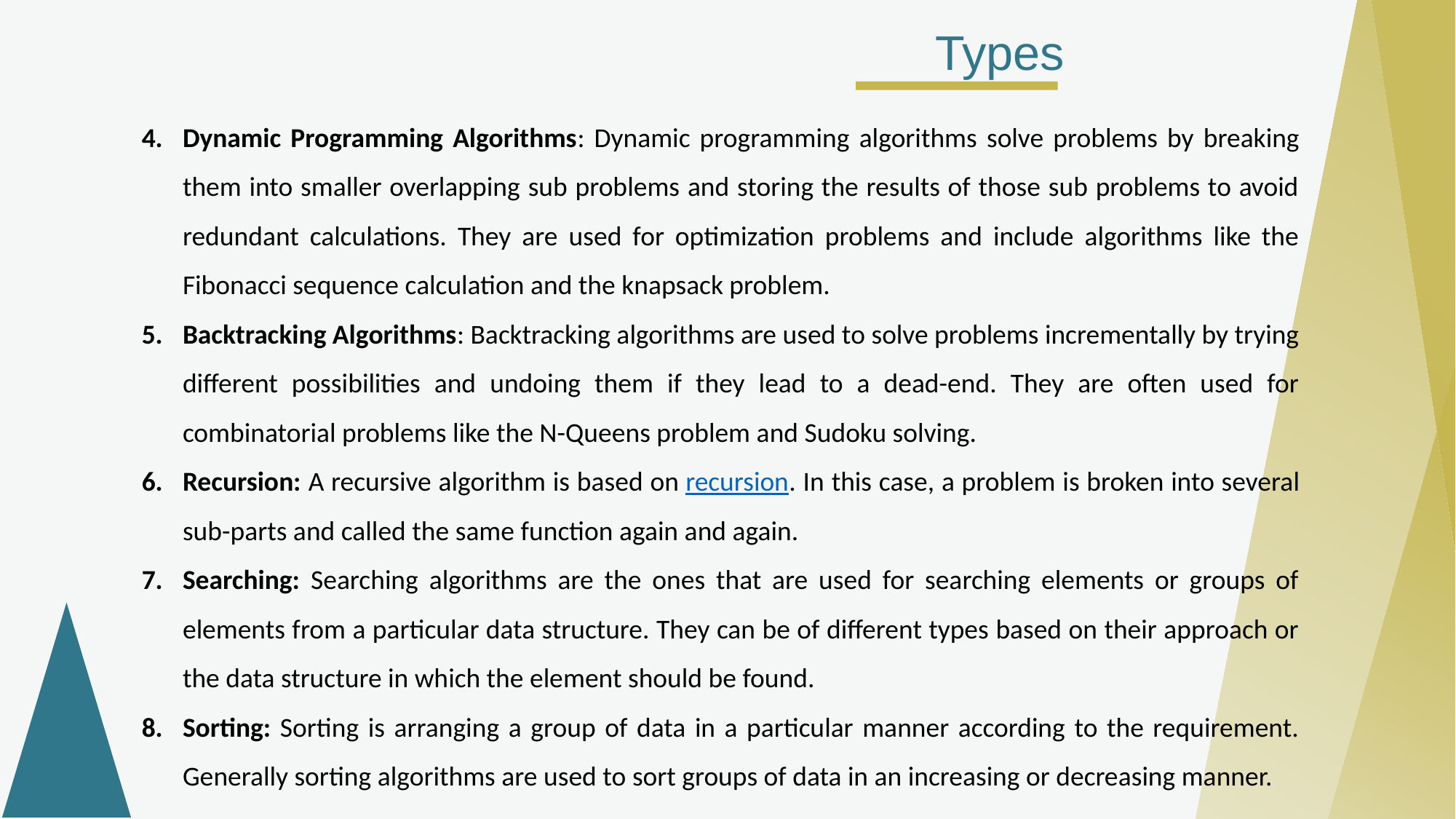

Types

Dynamic Programming Algorithms: Dynamic programming algorithms solve problems by breaking them into smaller overlapping sub problems and storing the results of those sub problems to avoid redundant calculations. They are used for optimization problems and include algorithms like the Fibonacci sequence calculation and the knapsack problem.
Backtracking Algorithms: Backtracking algorithms are used to solve problems incrementally by trying different possibilities and undoing them if they lead to a dead-end. They are often used for combinatorial problems like the N-Queens problem and Sudoku solving.
Recursion: A recursive algorithm is based on recursion. In this case, a problem is broken into several sub-parts and called the same function again and again.
Searching: Searching algorithms are the ones that are used for searching elements or groups of elements from a particular data structure. They can be of different types based on their approach or the data structure in which the element should be found.
Sorting: Sorting is arranging a group of data in a particular manner according to the requirement. Generally sorting algorithms are used to sort groups of data in an increasing or decreasing manner.